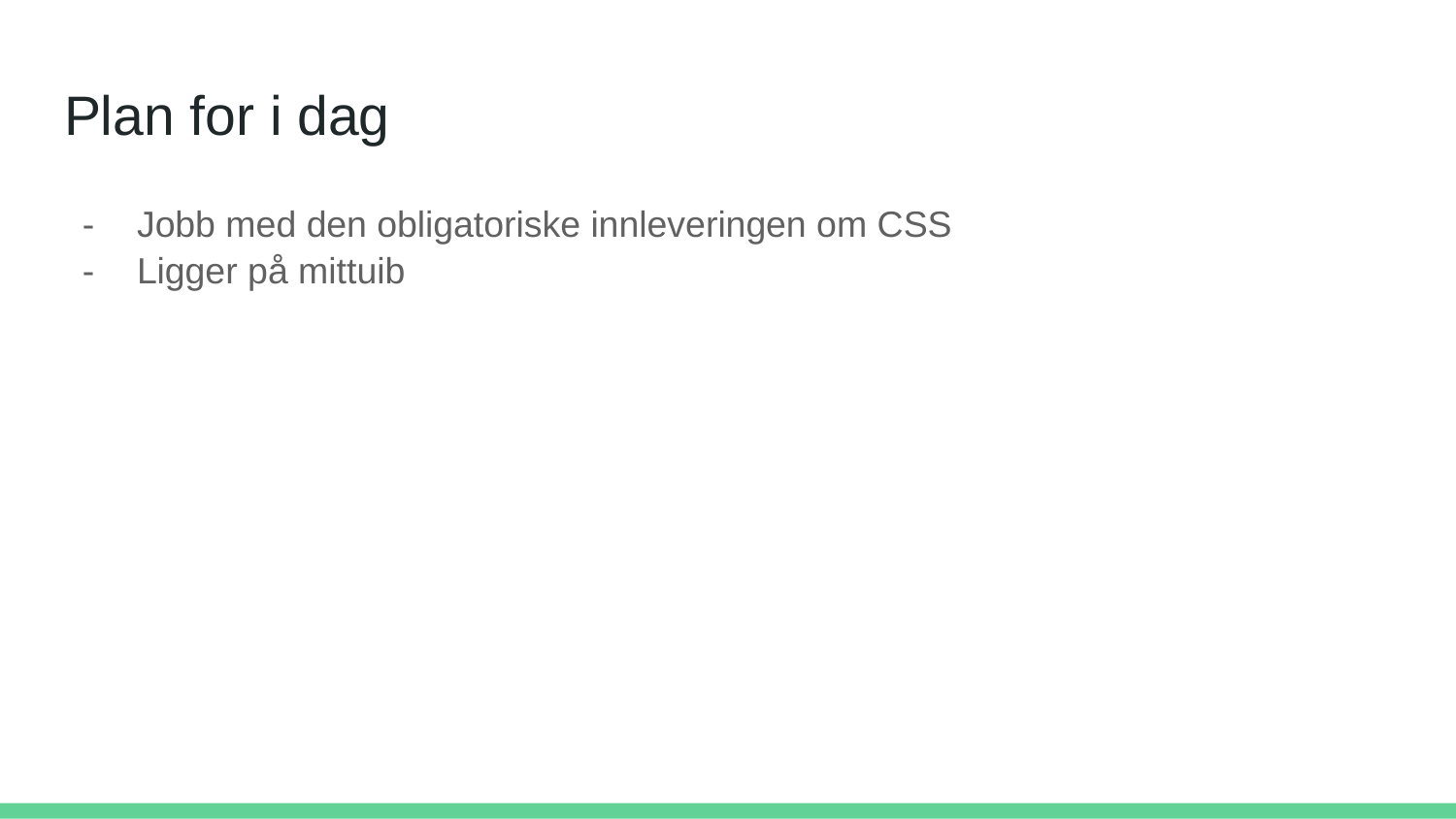

# Plan for i dag
Jobb med den obligatoriske innleveringen om CSS
Ligger på mittuib